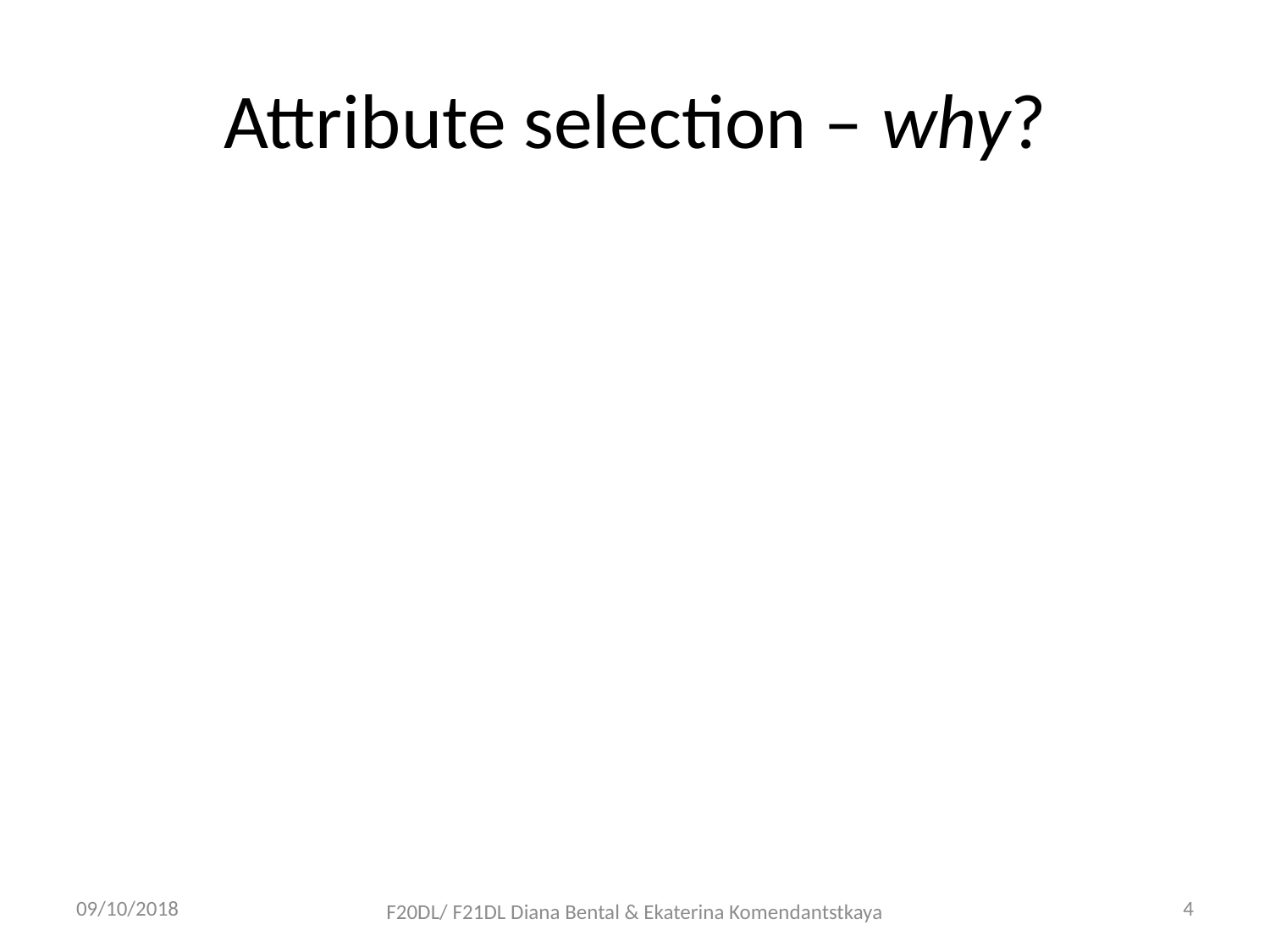

# Attribute selection – why?

09/10/2018
4
F20DL/ F21DL Diana Bental & Ekaterina Komendantstkaya